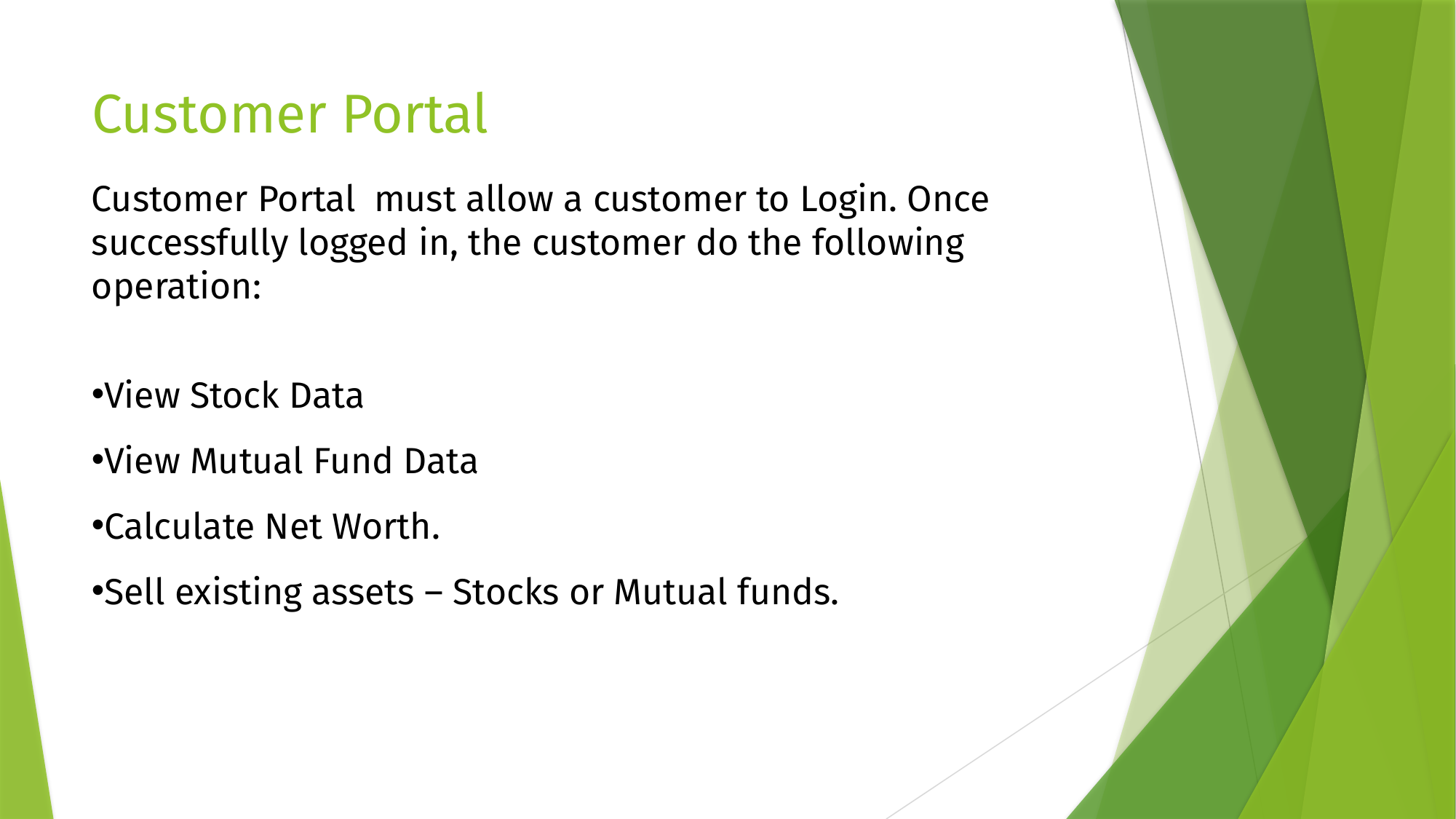

# Customer Portal
Customer Portal  must allow a customer to Login. Once successfully logged in, the customer do the following operation:

View Stock Data
View Mutual Fund Data
Calculate Net Worth.
Sell existing assets – Stocks or Mutual funds.